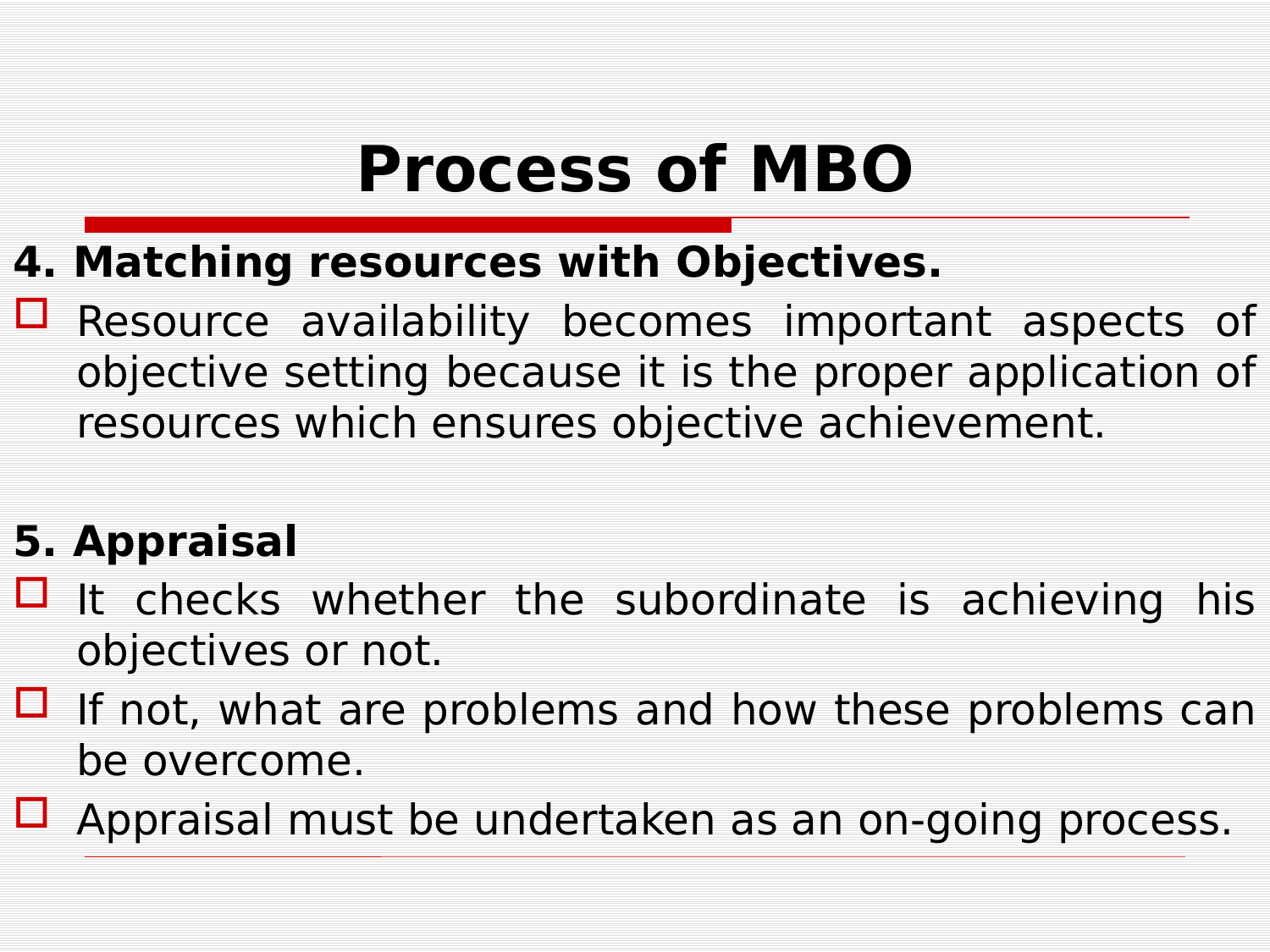

# Process of MBO
4. Matching resources with Objectives.
Resource availability becomes important aspects of objective setting because it is the proper application of resources which ensures objective achievement.

5. Appraisal
It checks whether the subordinate is achieving his objectives or not.
If not, what are problems and how these problems can be overcome.
Appraisal must be undertaken as an on-going process.